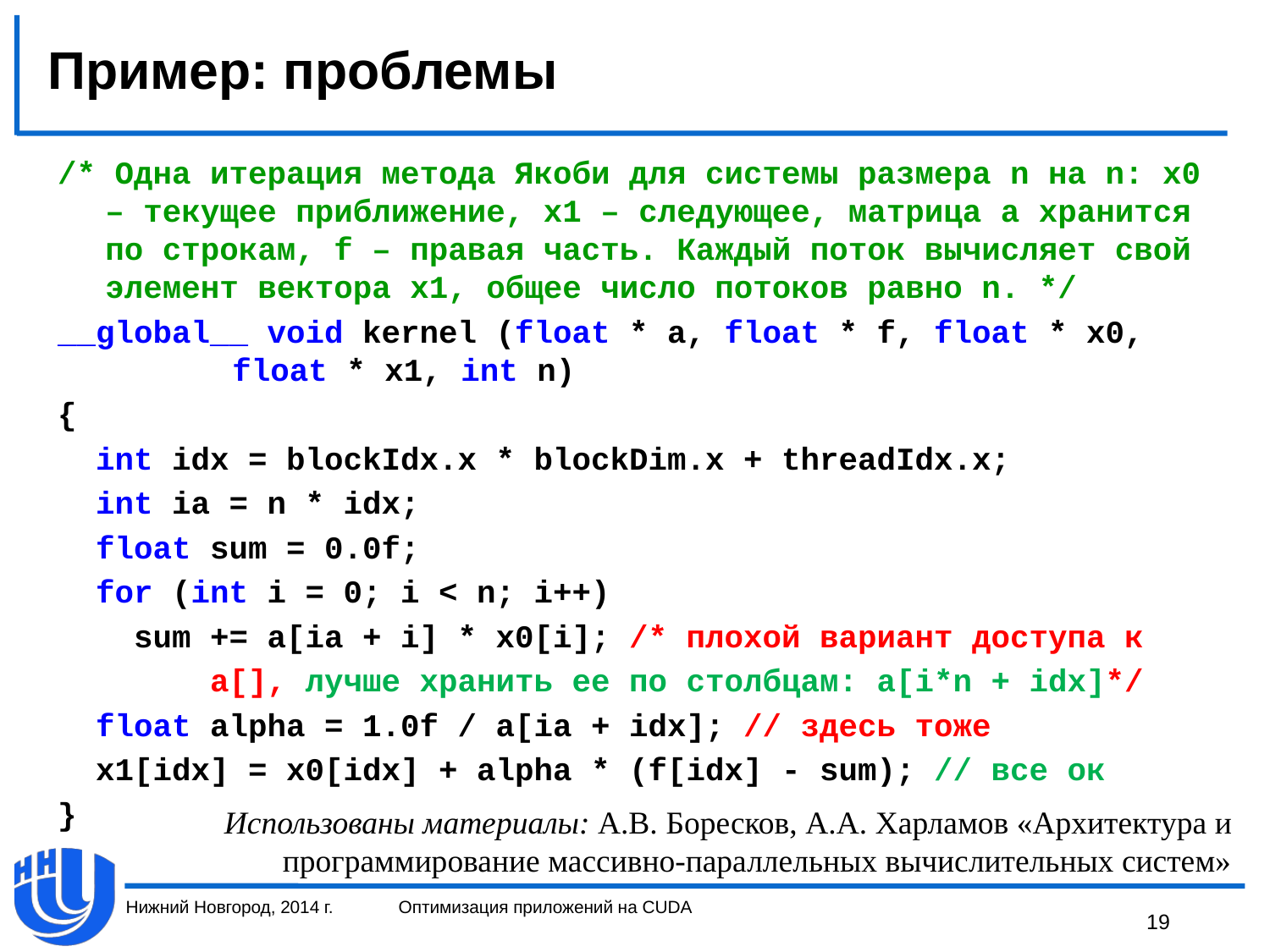

# Пример: проблемы
/* Одна итерация метода Якоби для системы размера n на n: x0 – текущее приближение, x1 – следующее, матрица a хранится по строкам, f – правая часть. Каждый поток вычисляет свой элемент вектора x1, общее число потоков равно n. */
__global__ void kernel (float * a, float * f, float * x0, 	float * x1, int n)
{
  int idx = blockIdx.x * blockDim.x + threadIdx.x;
  int ia = n * idx;
  float sum = 0.0f;
  for (int i = 0; i < n; i++)
    sum += a[ia + i] * x0[i]; /* плохой вариант доступа к
        a[], лучше хранить ее по столбцам: a[i*n + idx]*/
  float alpha = 1.0f / a[ia + idx]; // здесь тоже
  x1[idx] = x0[idx] + alpha * (f[idx] - sum); // все ок
}

Использованы материалы: А.В. Боресков, А.А. Харламов «Архитектура и программирование массивно-параллельных вычислительных систем»
Нижний Новгород, 2014 г.
Оптимизация приложений на CUDA
19